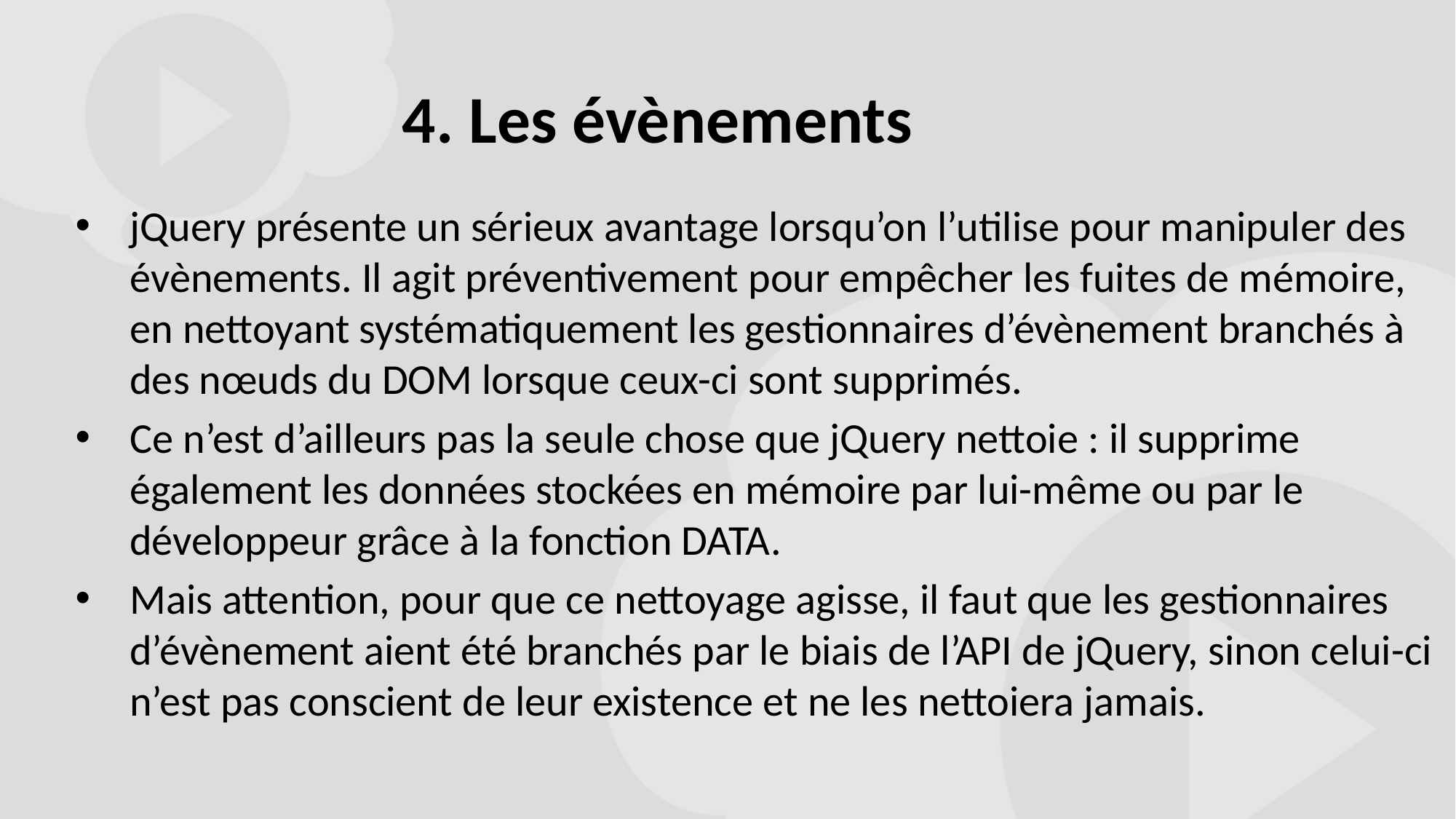

# 4. Les évènements
jQuery présente un sérieux avantage lorsqu’on l’utilise pour manipuler des évènements. Il agit préventivement pour empêcher les fuites de mémoire, en nettoyant systématiquement les gestionnaires d’évènement branchés à des nœuds du DOM lorsque ceux-ci sont supprimés.
Ce n’est d’ailleurs pas la seule chose que jQuery nettoie : il supprime également les données stockées en mémoire par lui-même ou par le développeur grâce à la fonction DATA.
Mais attention, pour que ce nettoyage agisse, il faut que les gestionnaires d’évènement aient été branchés par le biais de l’API de jQuery, sinon celui-ci n’est pas conscient de leur existence et ne les nettoiera jamais.